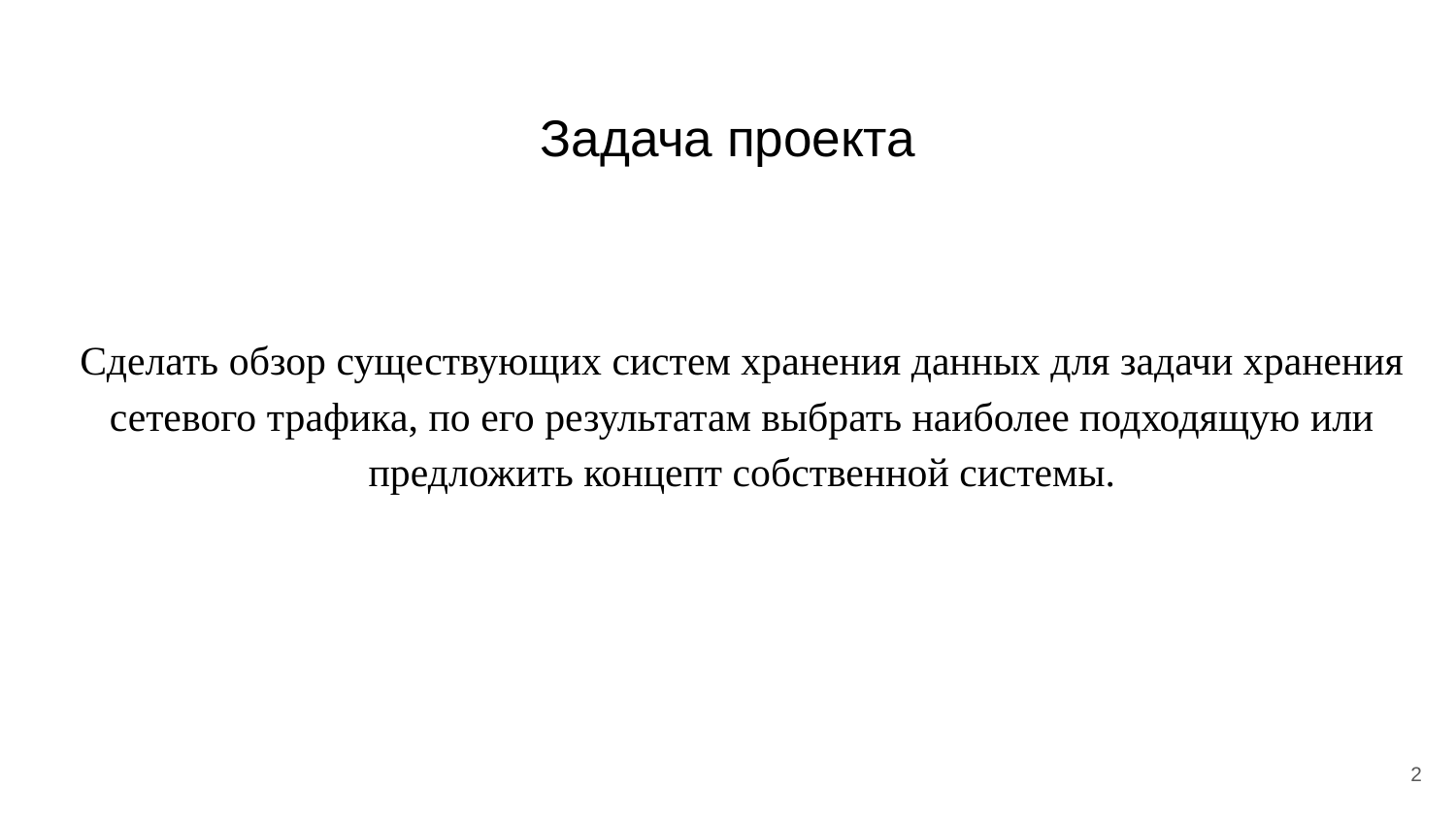

# Задача проекта
Сделать обзор существующих систем хранения данных для задачи хранения сетевого трафика, по его результатам выбрать наиболее подходящую или предложить концепт собственной системы.

2